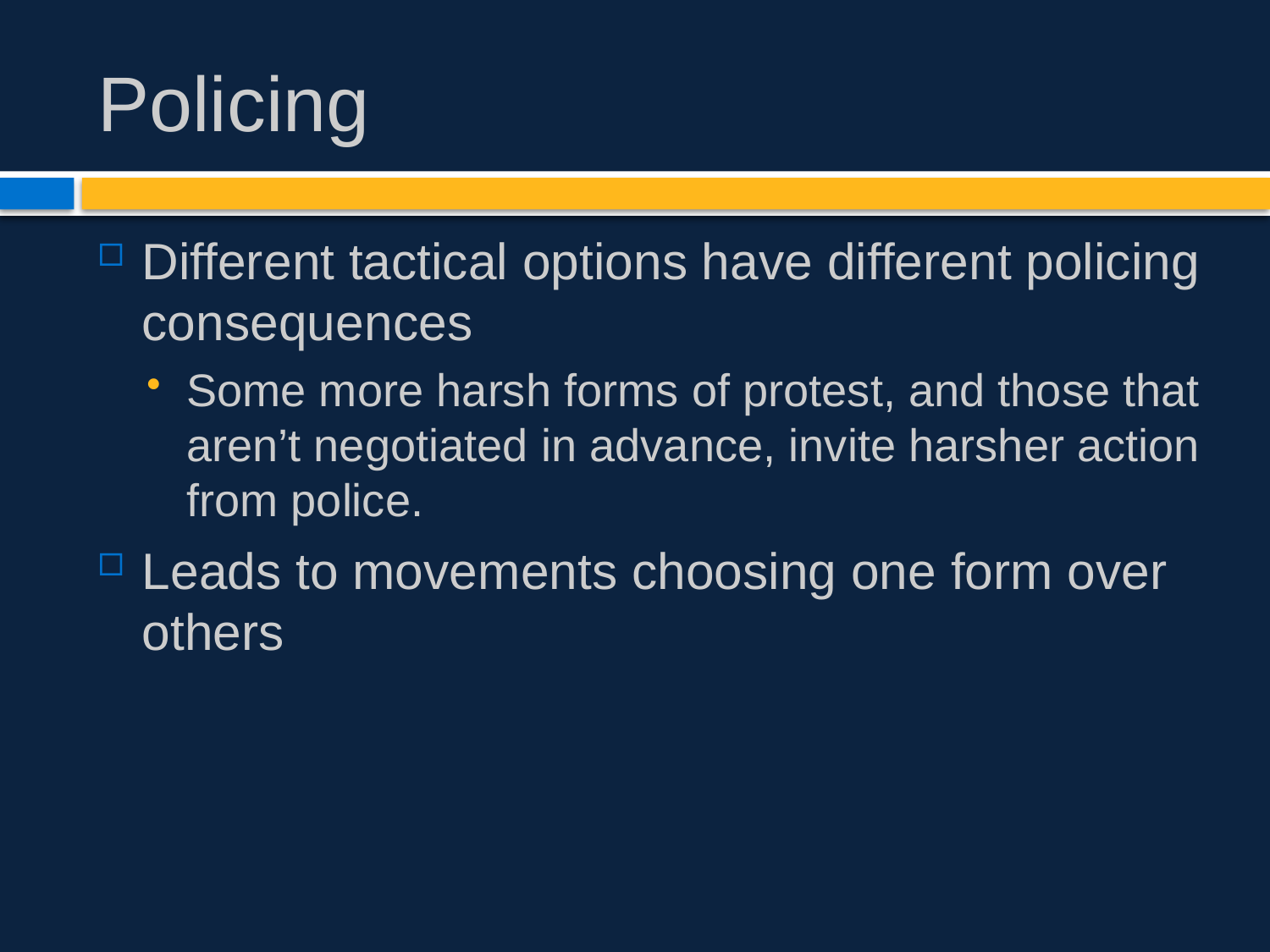

# Policing
Different tactical options have different policing consequences
Some more harsh forms of protest, and those that aren’t negotiated in advance, invite harsher action from police.
Leads to movements choosing one form over others